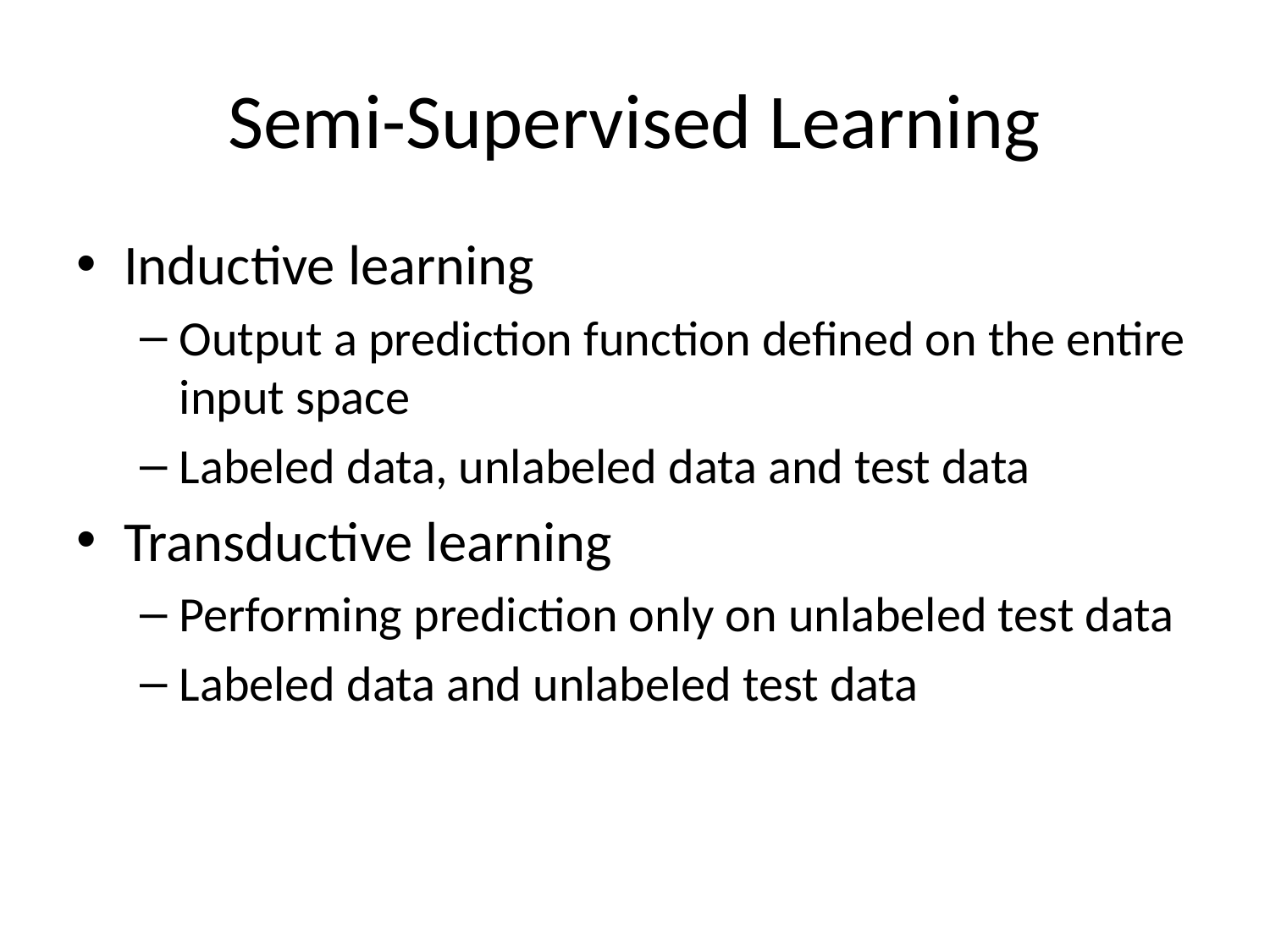

# Semi-Supervised Learning
Inductive learning
Output a prediction function defined on the entire input space
Labeled data, unlabeled data and test data
Transductive learning
Performing prediction only on unlabeled test data
Labeled data and unlabeled test data